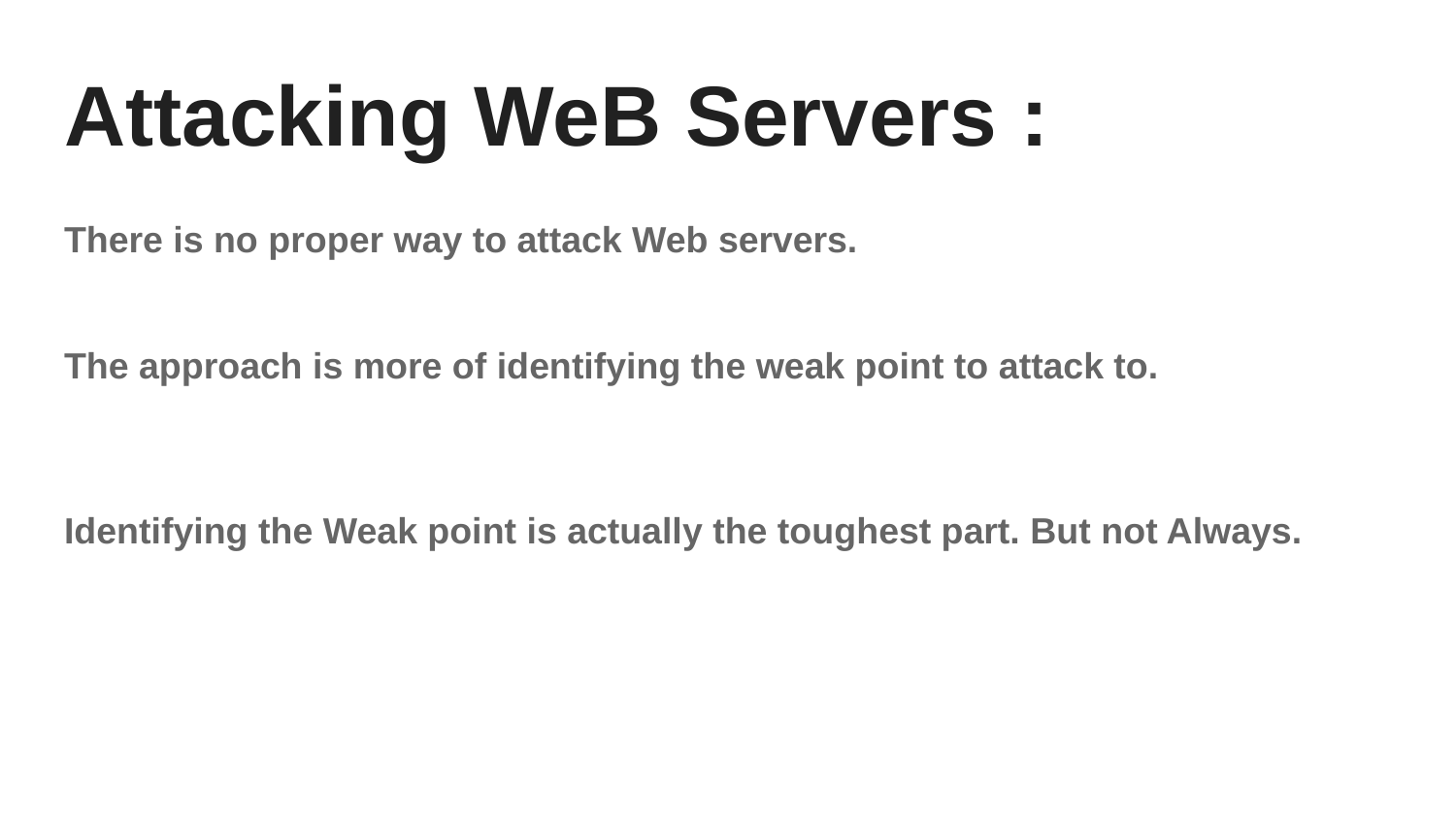

# Attacking WeB Servers :
There is no proper way to attack Web servers.
The approach is more of identifying the weak point to attack to.

Identifying the Weak point is actually the toughest part. But not Always.